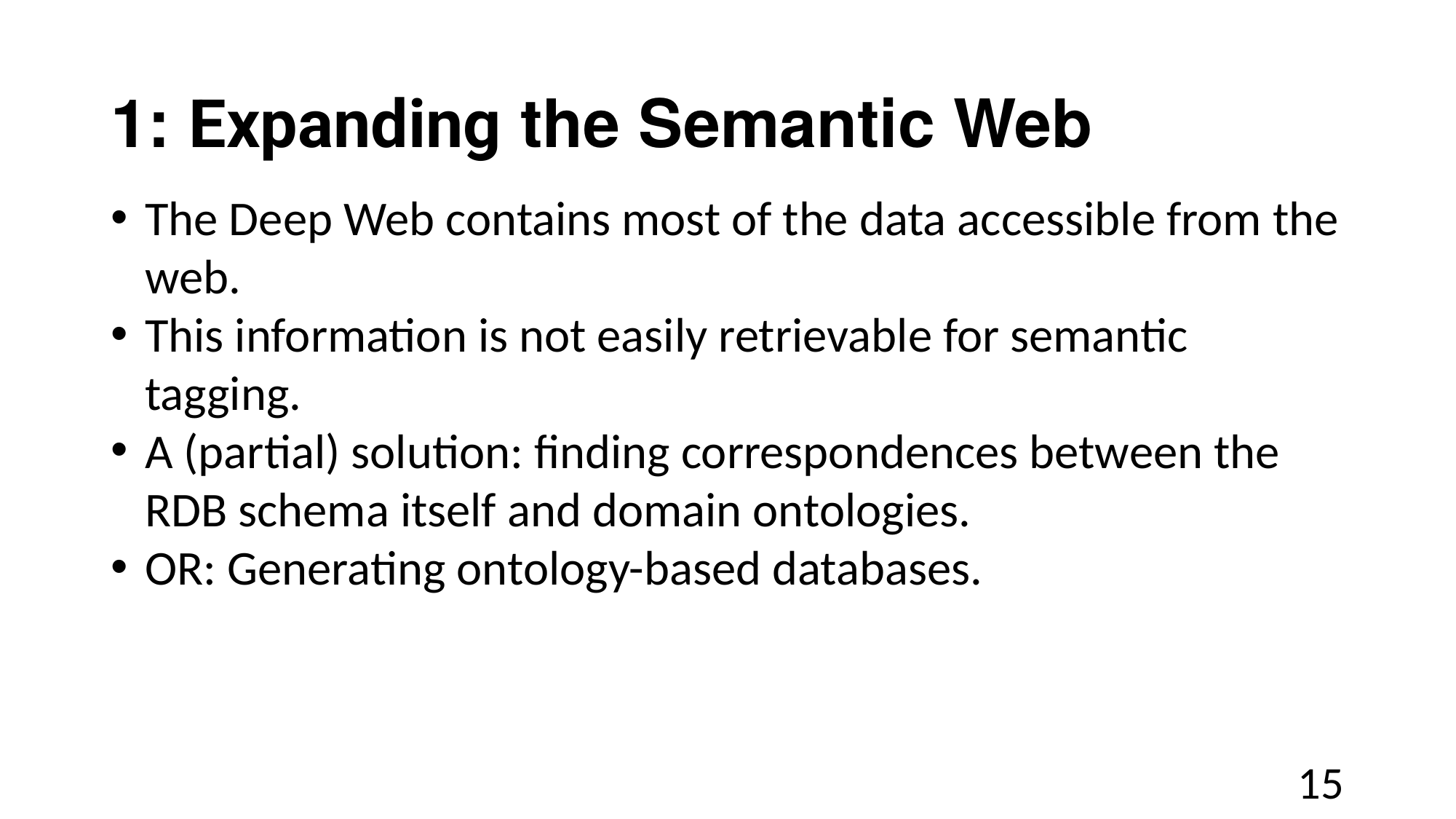

# 1: Expanding the Semantic Web
The Deep Web contains most of the data accessible from the web.
This information is not easily retrievable for semantic tagging.
A (partial) solution: finding correspondences between the RDB schema itself and domain ontologies.
OR: Generating ontology-based databases.
15